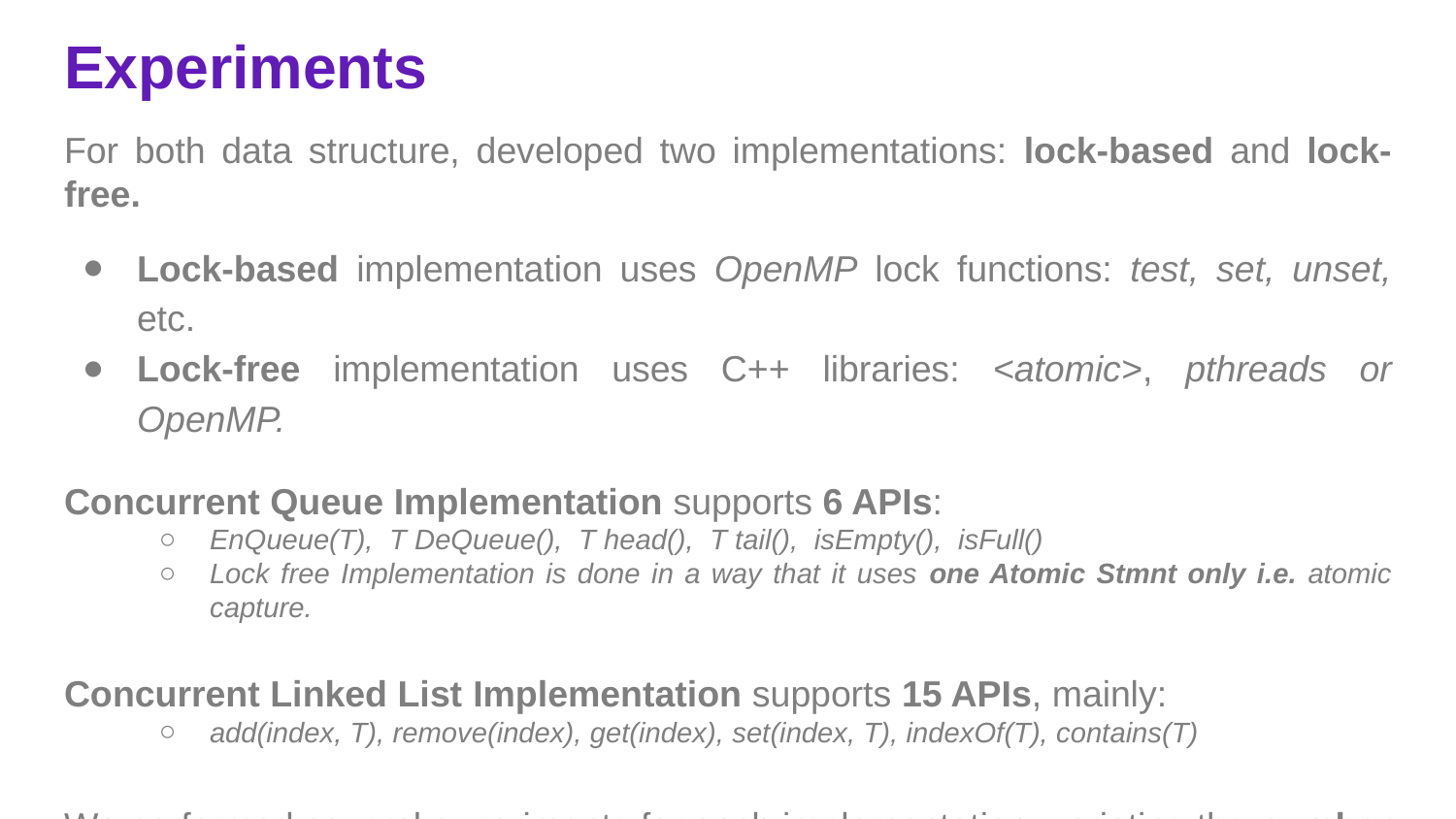

# Experiments
For both data structure, developed two implementations: lock-based and lock-free.

Lock-based implementation uses OpenMP lock functions: test, set, unset, etc.
Lock-free implementation uses C++ libraries: <atomic>, pthreads or OpenMP.
Concurrent Queue Implementation supports 6 APIs:
EnQueue(T),  T DeQueue(),  T head(),  T tail(),  isEmpty(),  isFull()
Lock free Implementation is done in a way that it uses one Atomic Stmnt only i.e. atomic capture.

Concurrent Linked List Implementation supports 15 APIs, mainly:
add(index, T), remove(index), get(index), set(index, T), indexOf(T), contains(T)

We performed several experiments for each implementation, variating the number of threads and the type and number of operations performed. The main metric we used to evaluate performance is execution time as measured with omp_get_wtime().